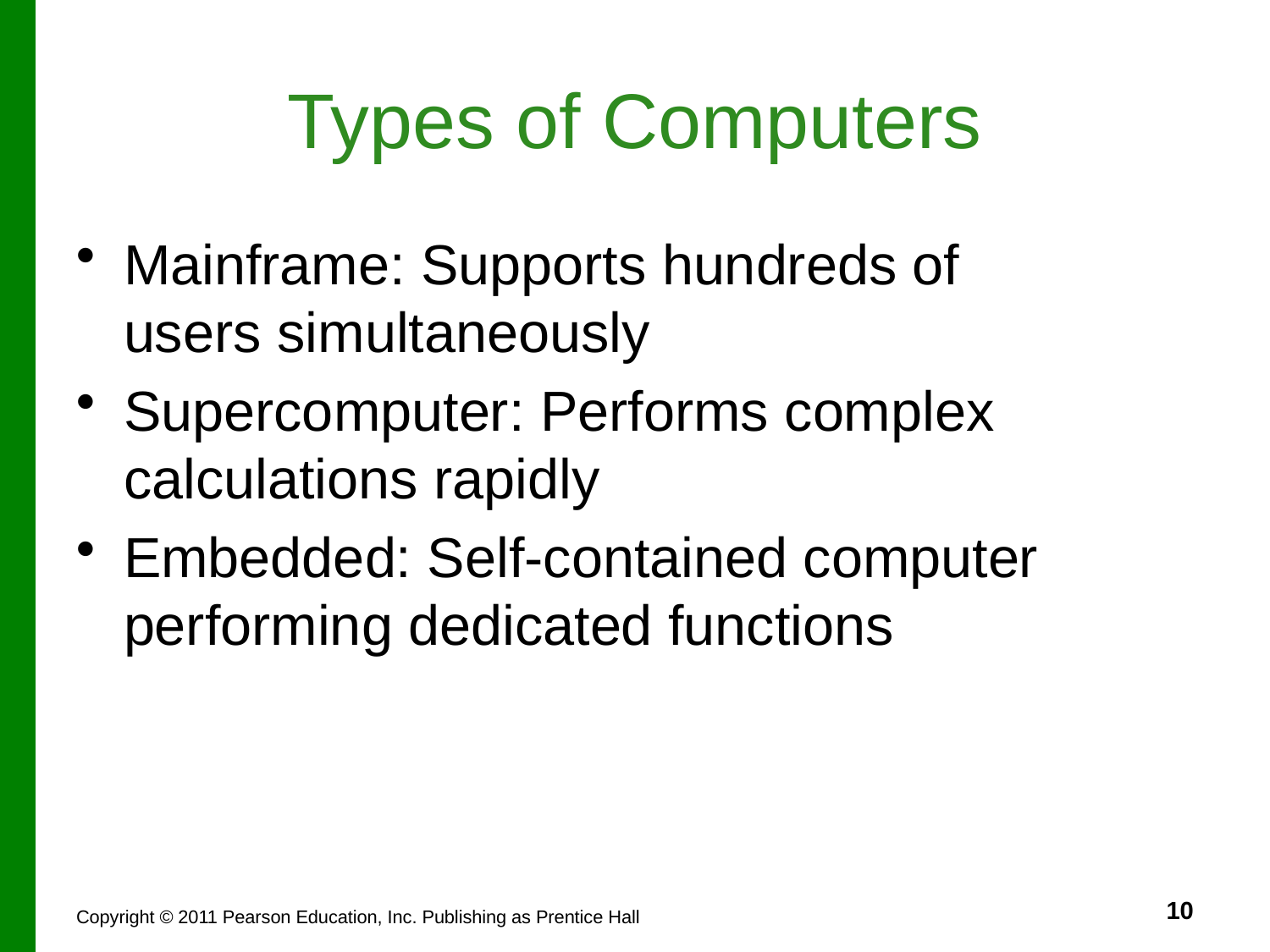

# Types of Computers
Mainframe: Supports hundreds of users simultaneously
Supercomputer: Performs complex calculations rapidly
Embedded: Self-contained computer performing dedicated functions
10
Copyright © 2011 Pearson Education, Inc. Publishing as Prentice Hall